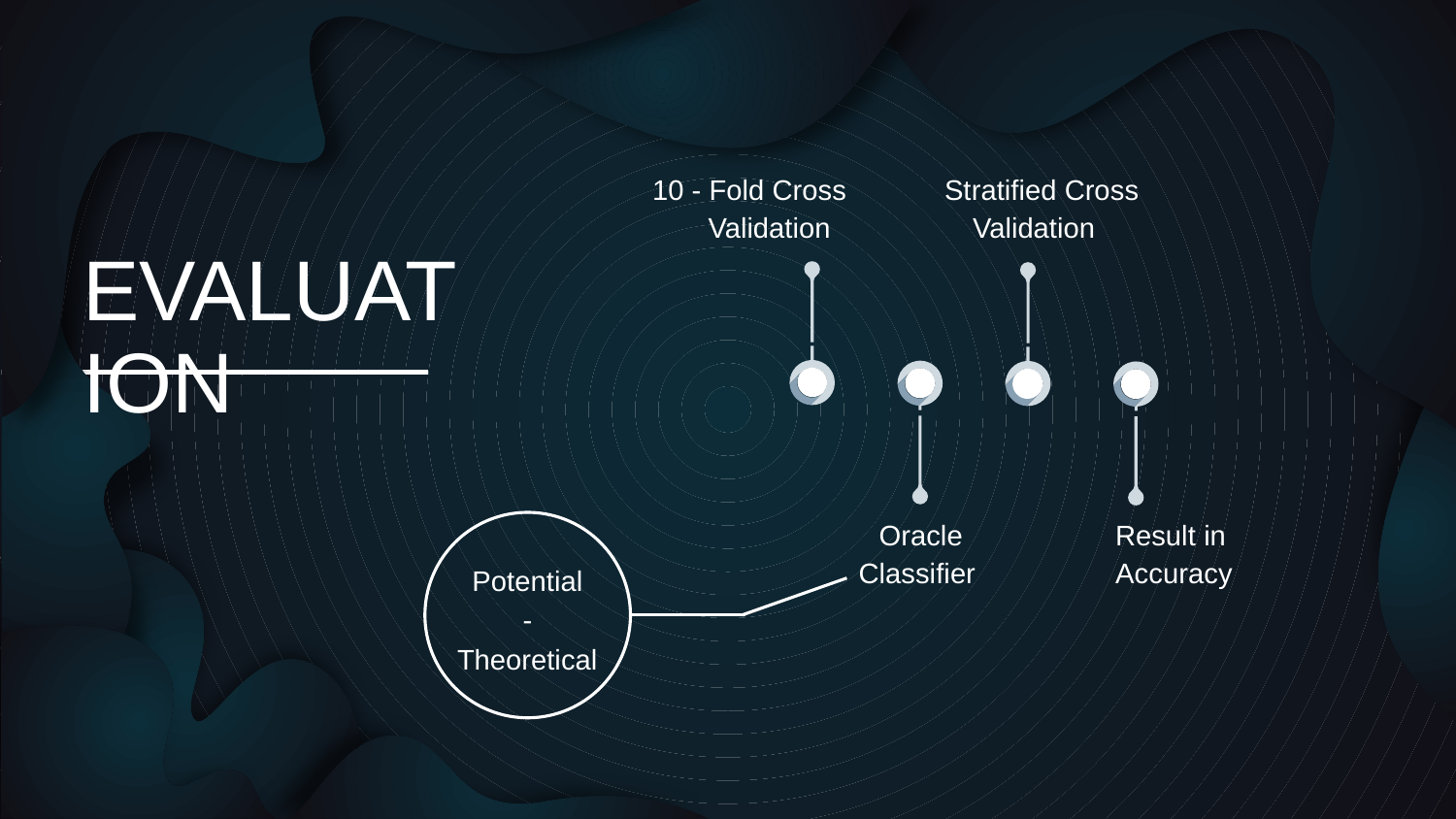

10 - Fold Cross
Validation
Stratified Cross
Validation
EVALUATION

Oracle
Classifier
Result in
Accuracy
Potential
-
Theoretical